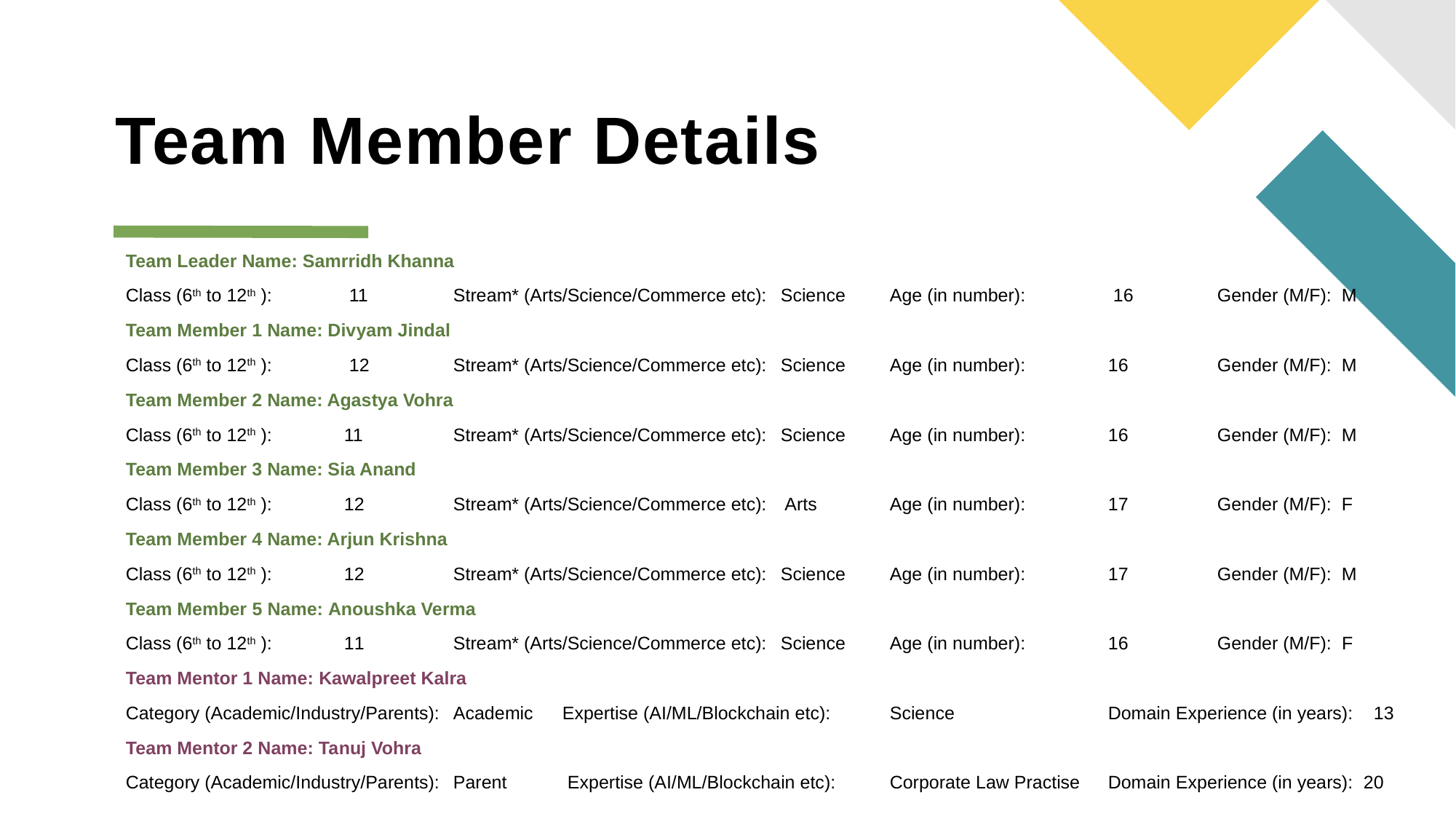

# Team Member Details
Team Leader Name: Samrridh Khanna
Class (6th to 12th ):	 11	Stream* (Arts/Science/Commerce etc):	Science	Age (in number):     	 16	Gender (M/F):  M
Team Member 1 Name: Divyam Jindal
Class (6th to 12th ):	 12	Stream* (Arts/Science/Commerce etc): 	Science	Age (in number): 	16	Gender (M/F):  M
Team Member 2 Name: Agastya Vohra
Class (6th to 12th ):	11	Stream* (Arts/Science/Commerce etc):	Science	Age (in number): 	16	Gender (M/F):  M
Team Member 3 Name: Sia Anand
Class (6th to 12th ):	12	Stream* (Arts/Science/Commerce etc):	 Arts	Age (in number): 	17	Gender (M/F):  F
Team Member 4 Name: Arjun Krishna
Class (6th to 12th ):	12	Stream* (Arts/Science/Commerce etc):	Science	Age (in number): 	17	Gender (M/F):  M
Team Member 5 Name: Anoushka Verma
Class (6th to 12th ):	11	Stream* (Arts/Science/Commerce etc):	Science	Age (in number): 	16	Gender (M/F):  F
Team Mentor 1 Name: Kawalpreet Kalra
Category (Academic/Industry/Parents): 	Academic	Expertise (AI/ML/Blockchain etc):  	Science 		Domain Experience (in years):    13
Team Mentor 2 Name: Tanuj Vohra
Category (Academic/Industry/Parents):	Parent	 Expertise (AI/ML/Blockchain etc): 	Corporate Law Practise	Domain Experience (in years):  20